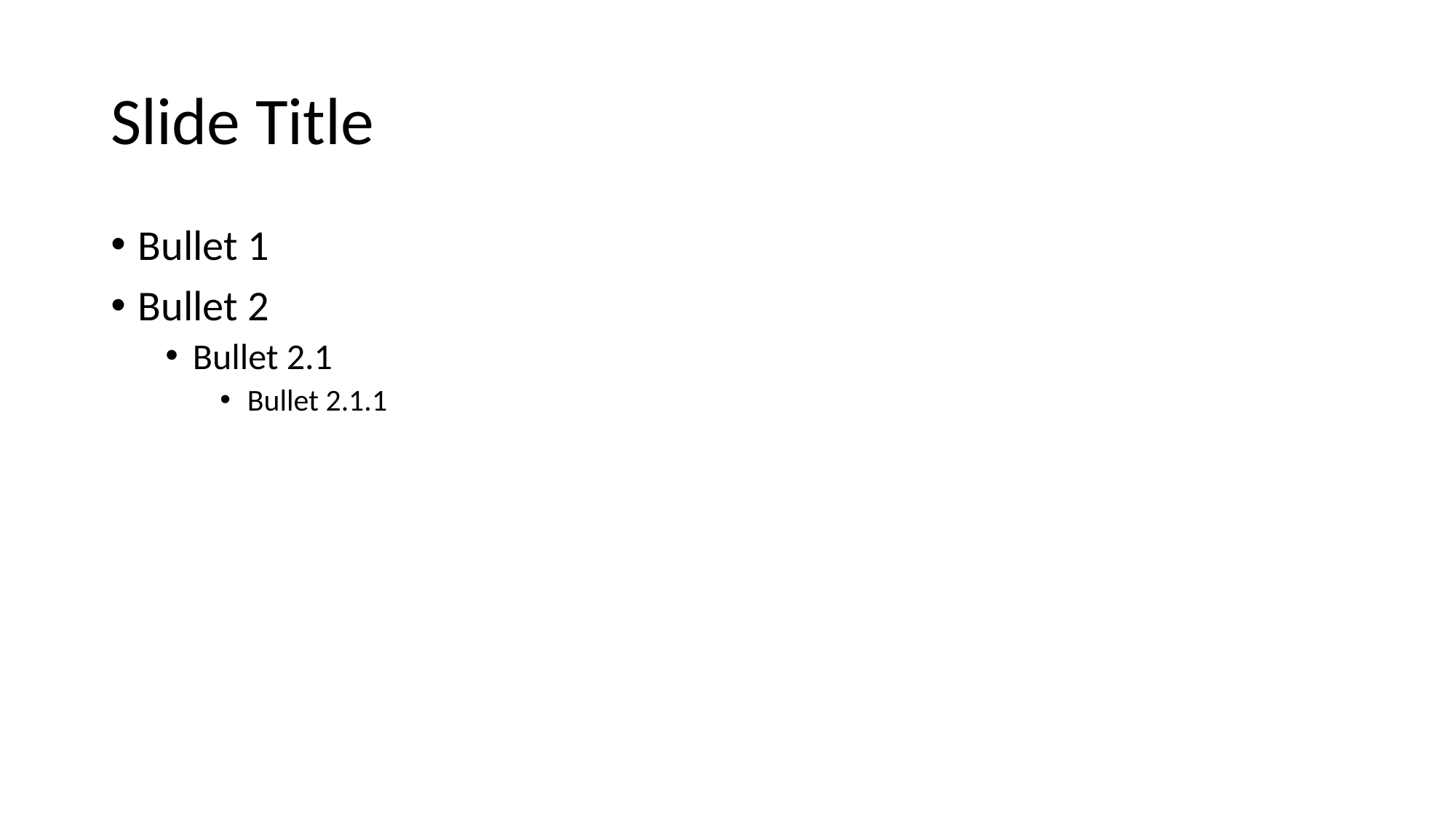

# Slide Title
Bullet 1
Bullet 2
Bullet 2.1
Bullet 2.1.1